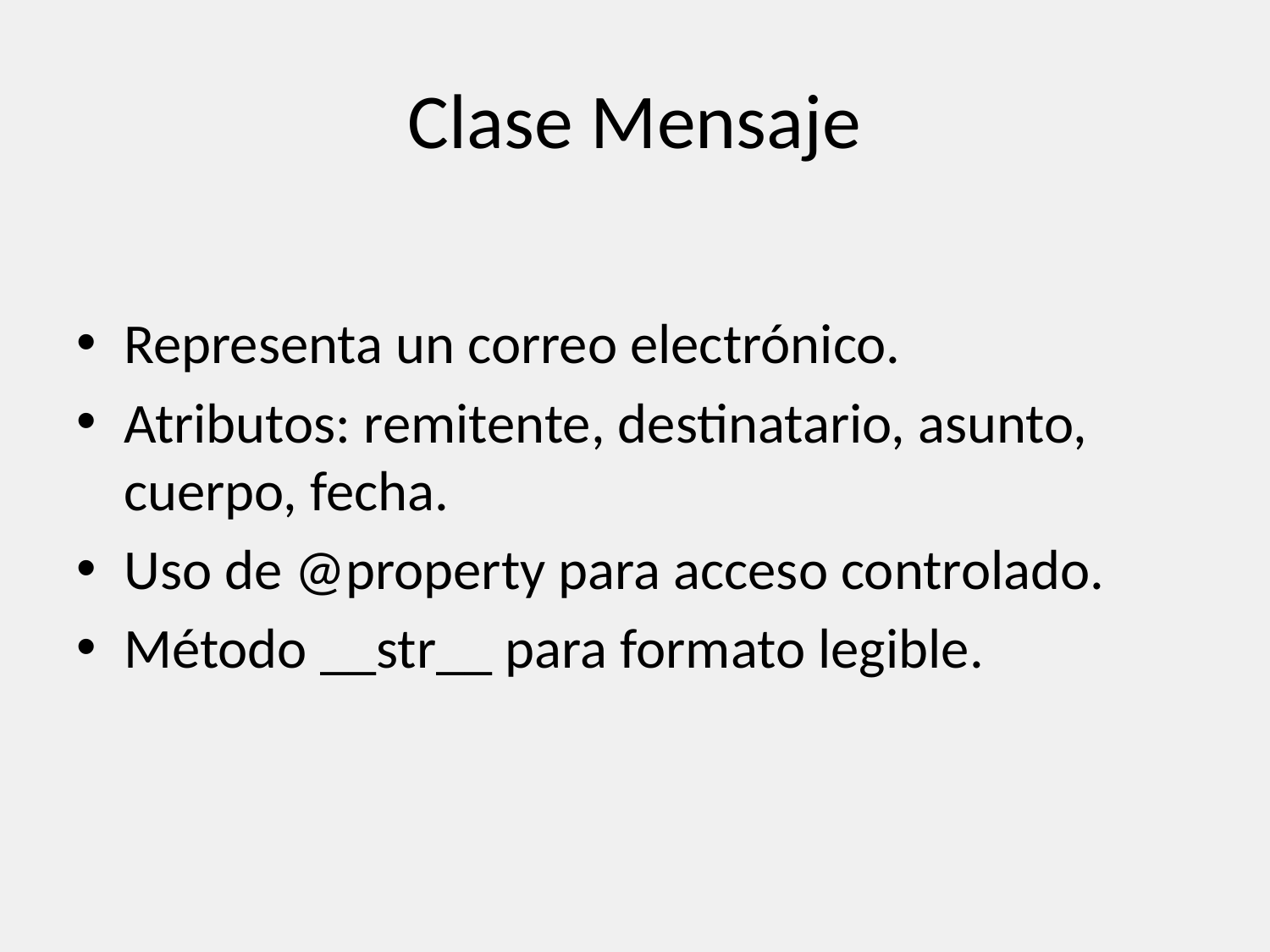

# Clase Mensaje

Representa un correo electrónico.
Atributos: remitente, destinatario, asunto, cuerpo, fecha.
Uso de @property para acceso controlado.
Método __str__ para formato legible.